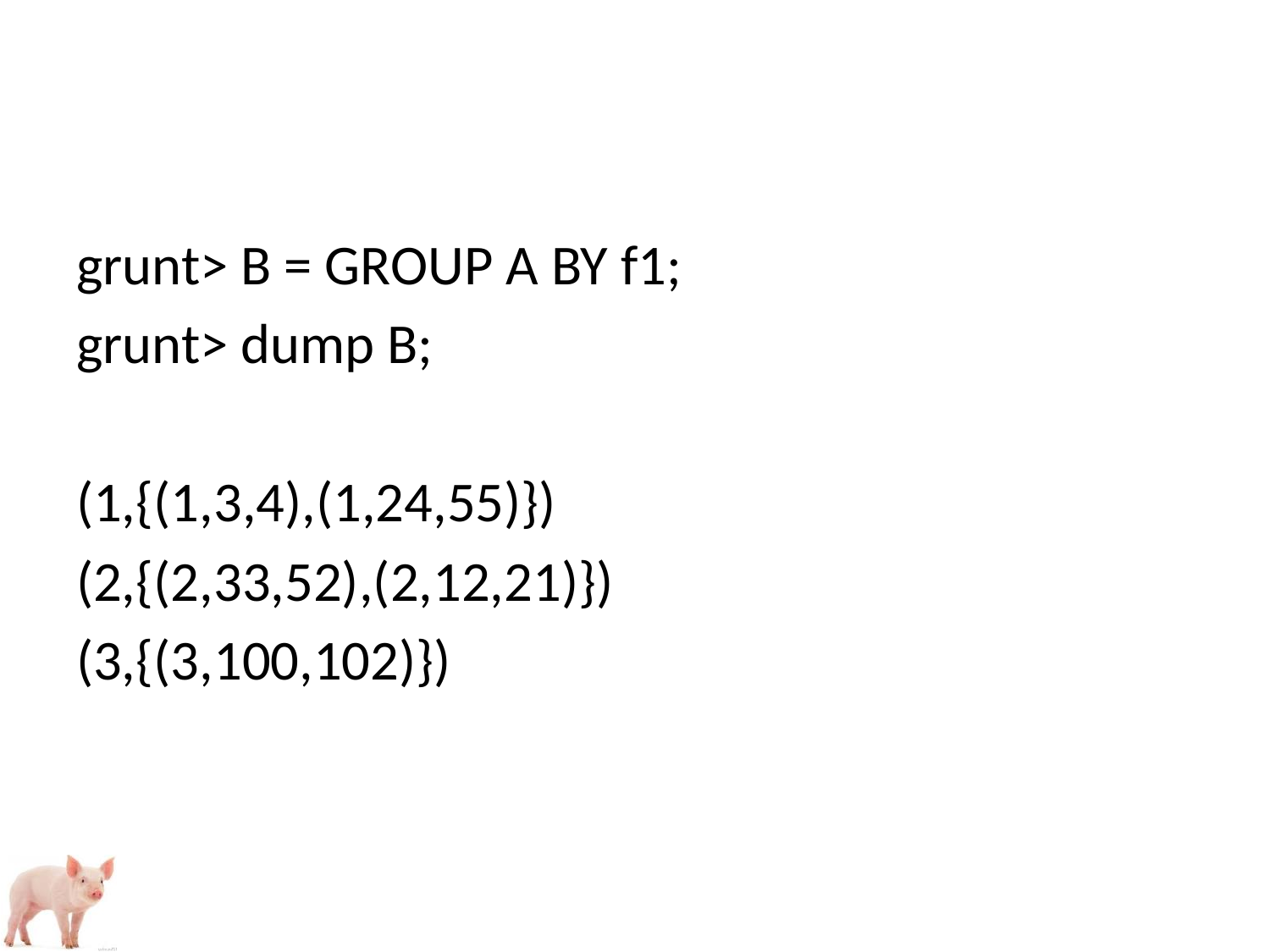

grunt> B = GROUP A BY f1;
grunt> dump B;

(1,{(1,3,4),(1,24,55)})
(2,{(2,33,52),(2,12,21)})
(3,{(3,100,102)})